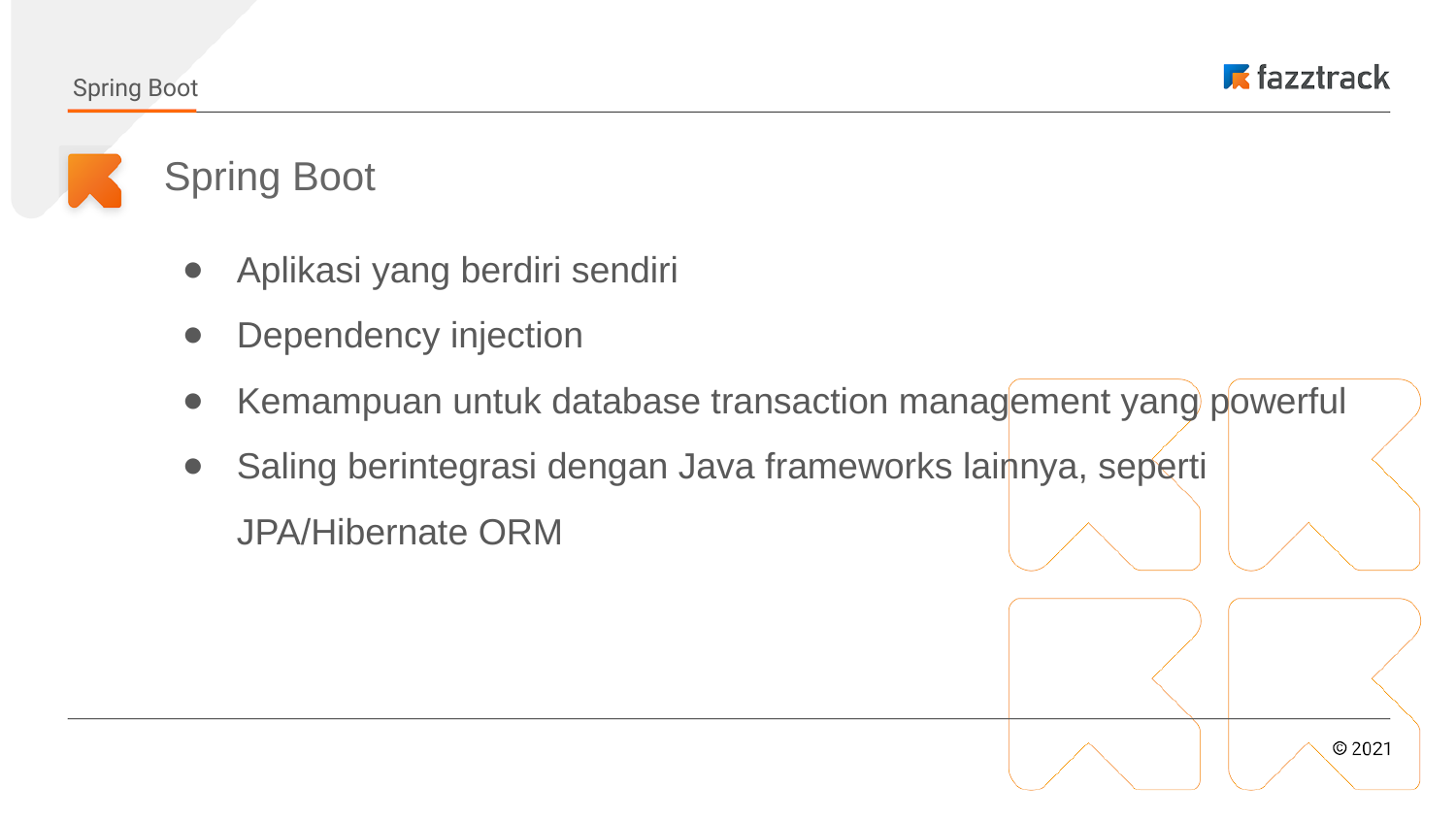

Spring Boot
# Spring Boot
Aplikasi yang berdiri sendiri
Dependency injection
Kemampuan untuk database transaction management yang powerful
Saling berintegrasi dengan Java frameworks lainnya, seperti JPA/Hibernate ORM